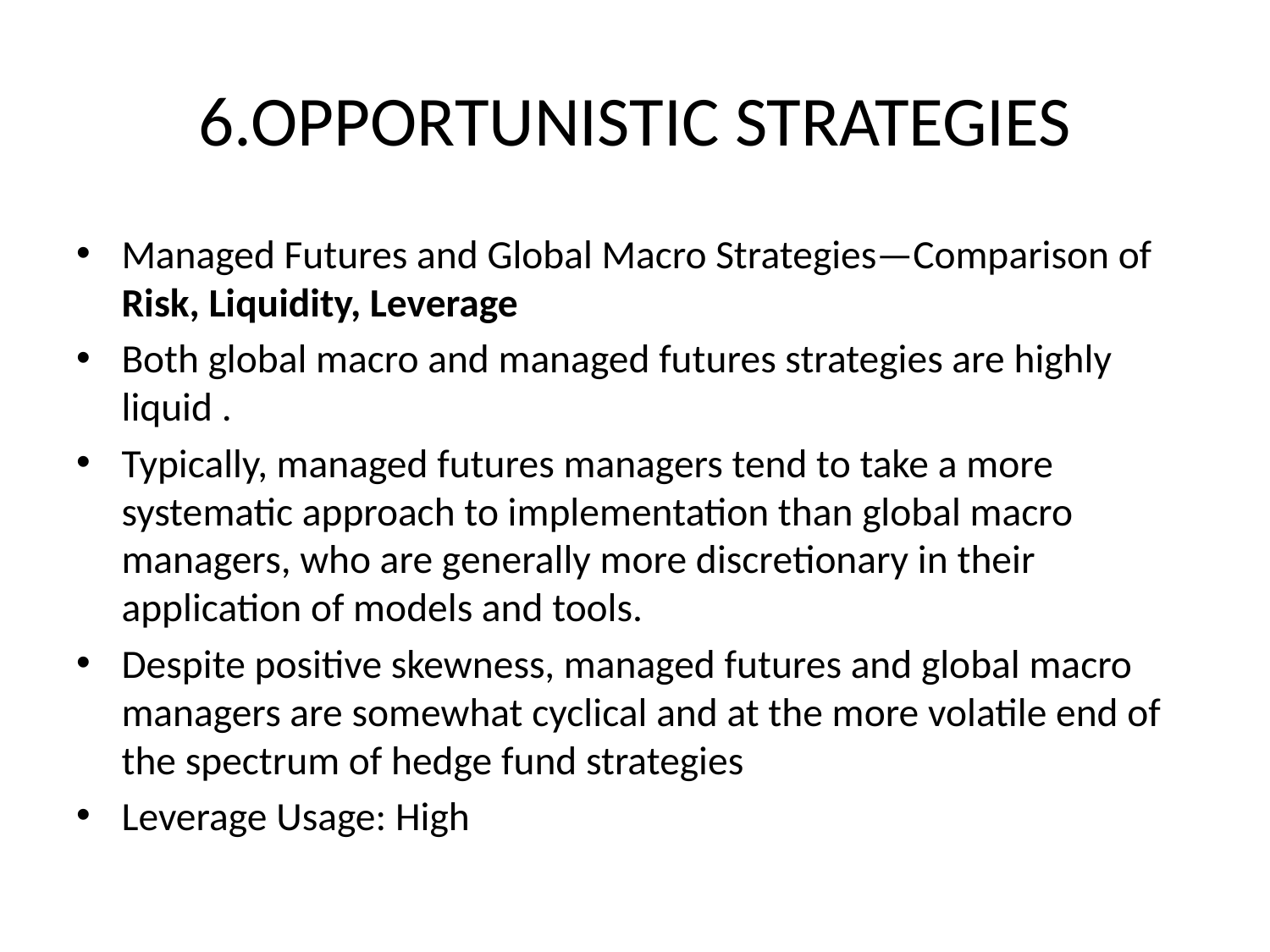

# 6.OPPORTUNISTIC STRATEGIES
Managed Futures and Global Macro Strategies—Comparison of Risk, Liquidity, Leverage
Both global macro and managed futures strategies are highly liquid .
Typically, managed futures managers tend to take a more systematic approach to implementation than global macro managers, who are generally more discretionary in their application of models and tools.
Despite positive skewness, managed futures and global macro managers are somewhat cyclical and at the more volatile end of the spectrum of hedge fund strategies
Leverage Usage: High